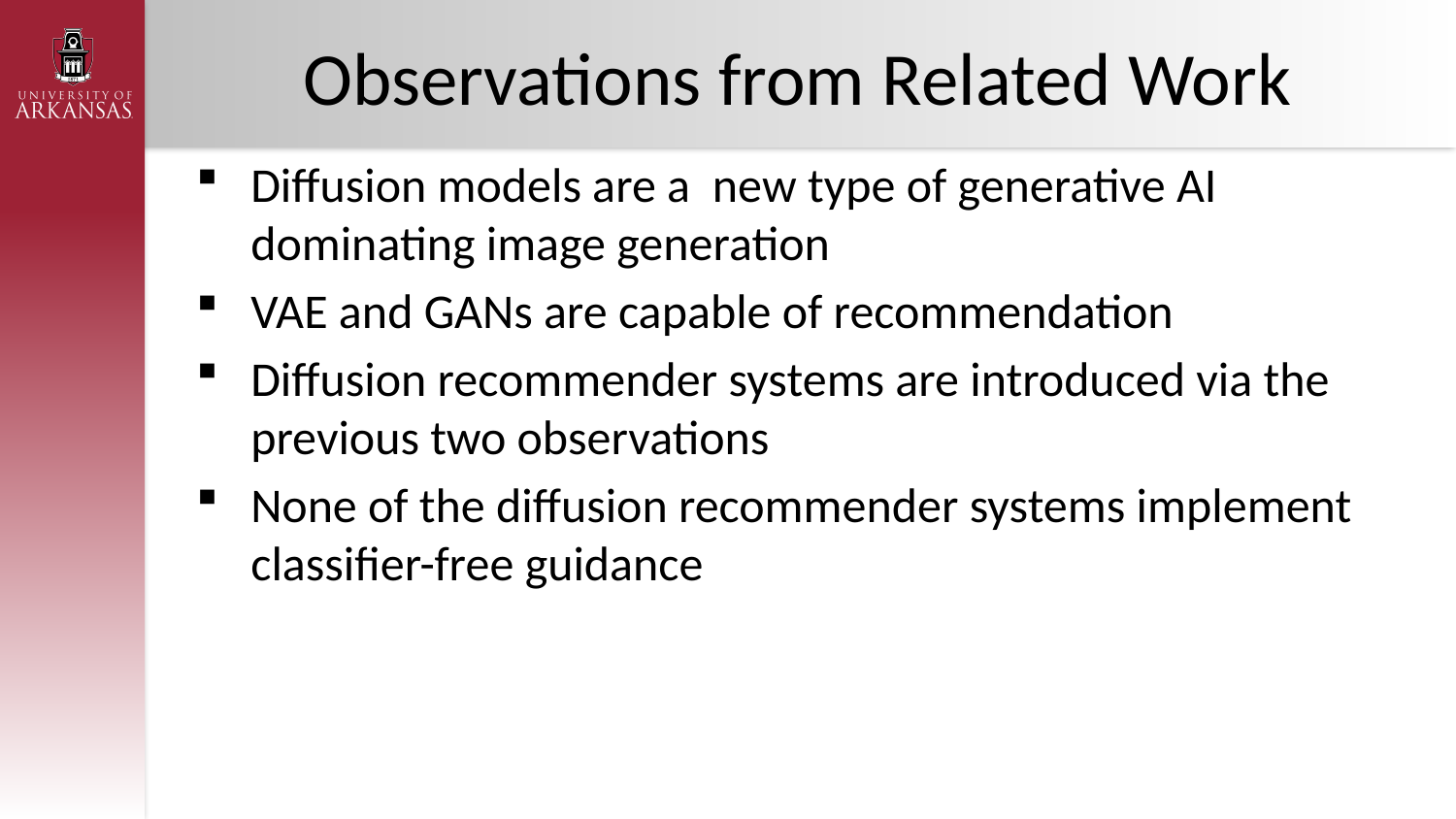

# Observations from Related Work
Diffusion models are a  new type of generative AI dominating image generation
VAE and GANs are capable of recommendation
Diffusion recommender systems are introduced via the previous two observations
None of the diffusion recommender systems implement classifier-free guidance